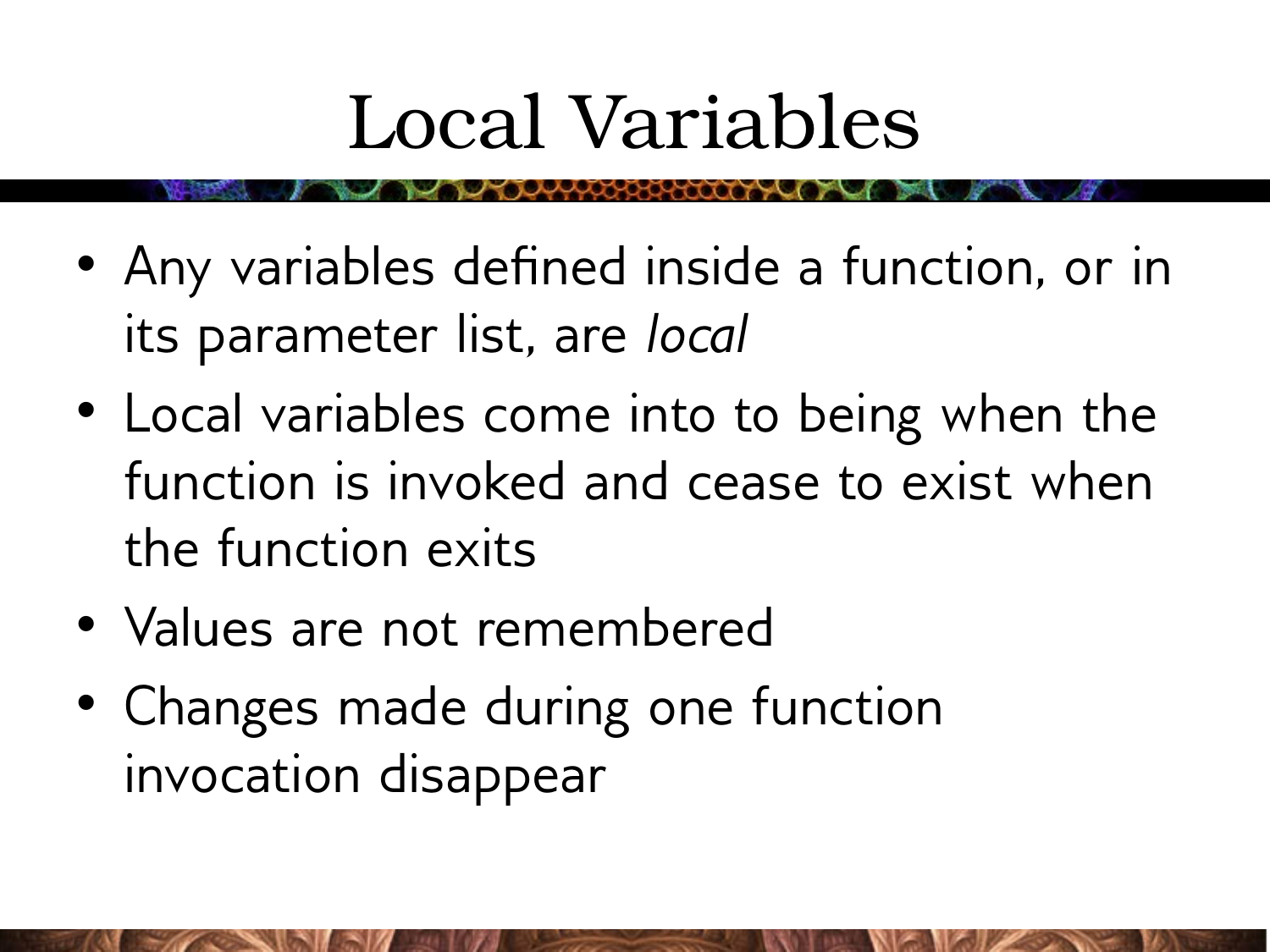

# Local Variables
Any variables defined inside a function, or in its parameter list, are local
Local variables come into to being when the function is invoked and cease to exist when the function exits
Values are not remembered
Changes made during one function invocation disappear